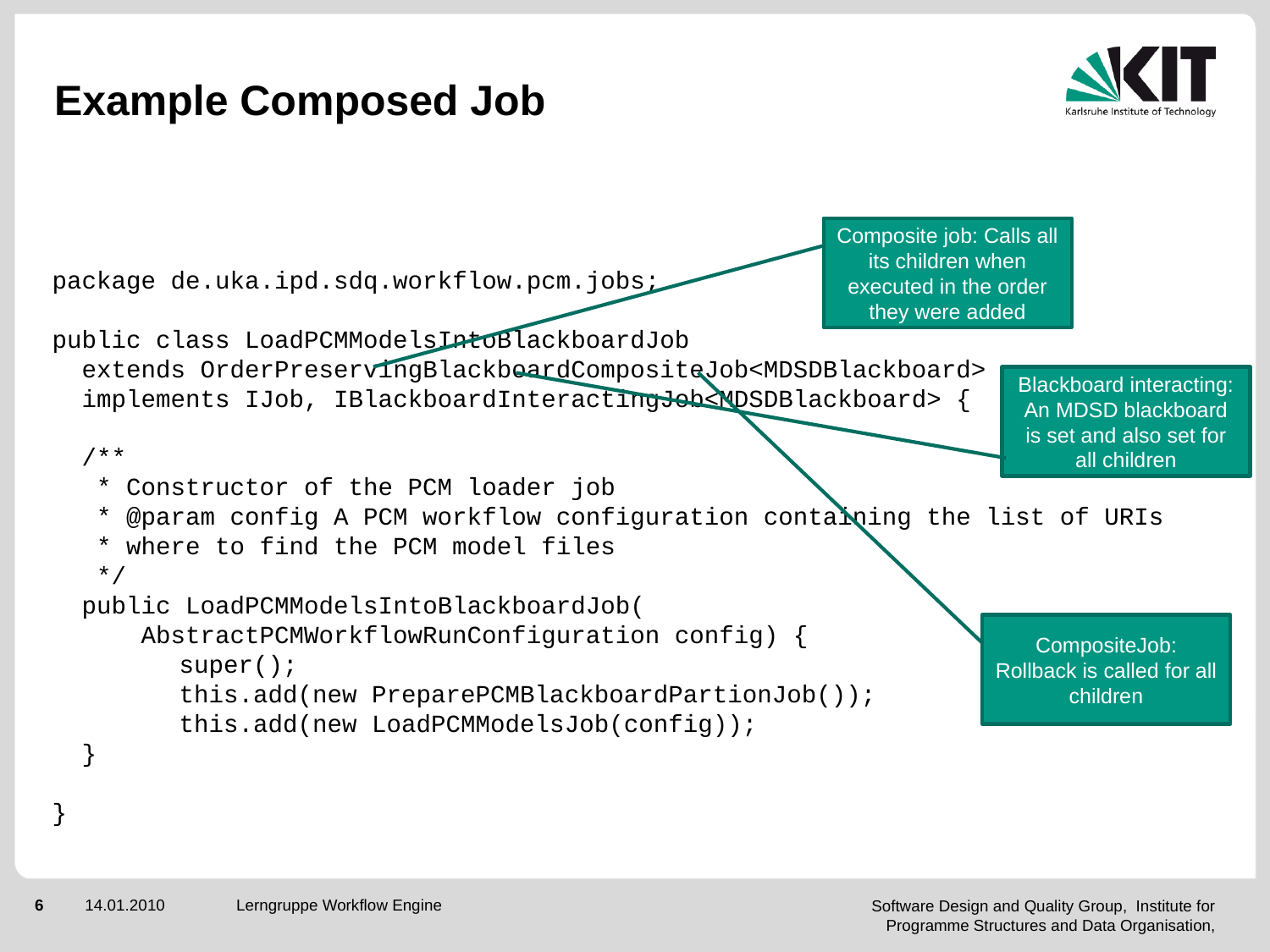

# Example Composed Job
Composite job: Calls all its children when executed in the order they were added
package de.uka.ipd.sdq.workflow.pcm.jobs;

public class LoadPCMModelsIntoBlackboardJob
  extends OrderPreservingBlackboardCompositeJob<MDSDBlackboard>
  implements IJob, IBlackboardInteractingJob<MDSDBlackboard> {

  /**
   * Constructor of the PCM loader job
   * @param config A PCM workflow configuration containing the list of URIs
   * where to find the PCM model files
   */
  public LoadPCMModelsIntoBlackboardJob(
      AbstractPCMWorkflowRunConfiguration config) {
	super();
	this.add(new PreparePCMBlackboardPartionJob());
	this.add(new LoadPCMModelsJob(config));
  }

}
Blackboard interacting: An MDSD blackboard is set and also set for all children
CompositeJob: Rollback is called for all children
Lerngruppe Workflow Engine